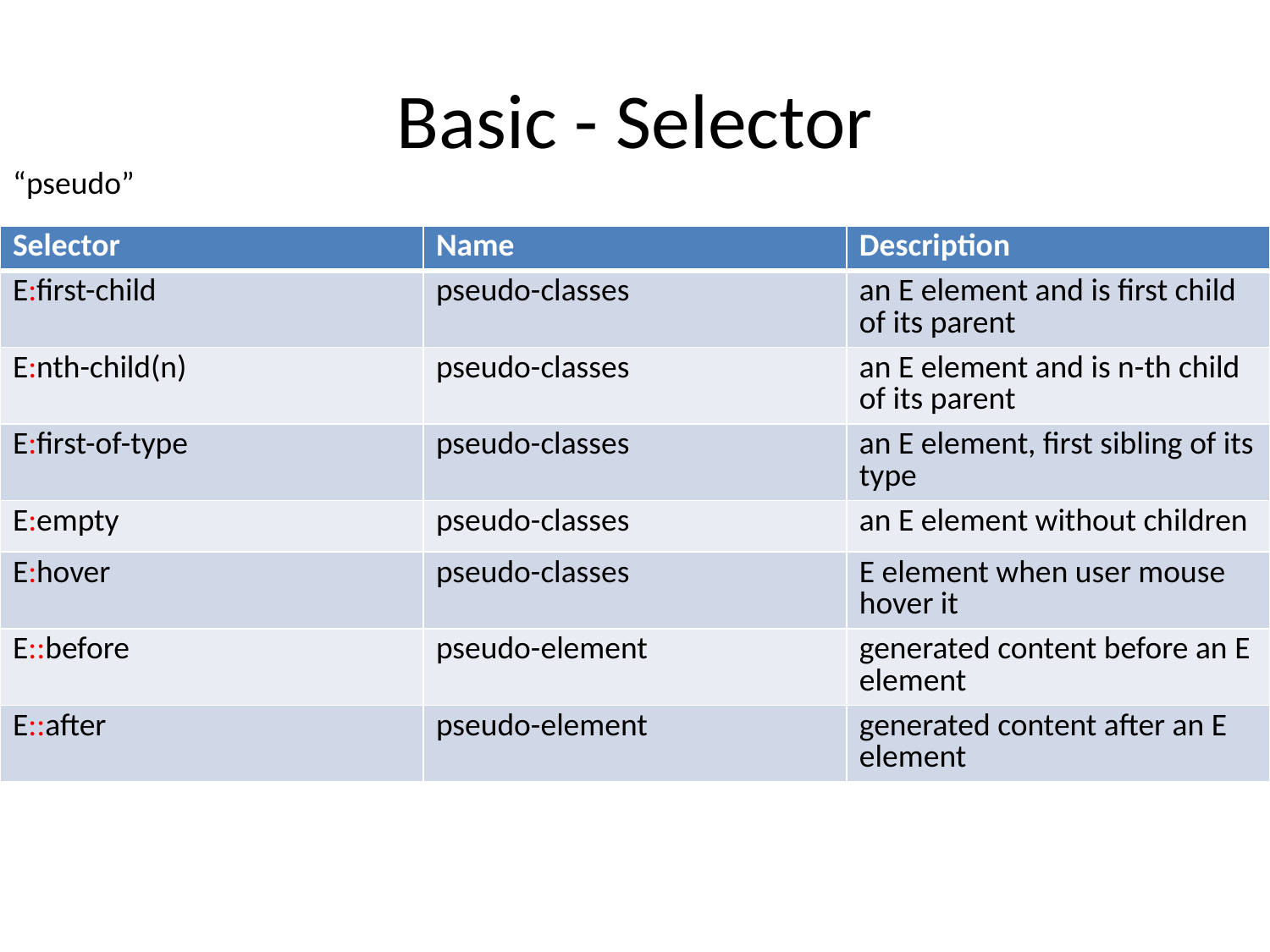

# Basic - Selector
“pseudo”
| Selector | Name | Description |
| --- | --- | --- |
| E:first-child | pseudo-classes | an E element and is first child of its parent |
| E:nth-child(n) | pseudo-classes | an E element and is n-th child of its parent |
| E:first-of-type | pseudo-classes | an E element, first sibling of its type |
| E:empty | pseudo-classes | an E element without children |
| E:hover | pseudo-classes | E element when user mouse hover it |
| E::before | pseudo-element | generated content before an E element |
| E::after | pseudo-element | generated content after an E element |